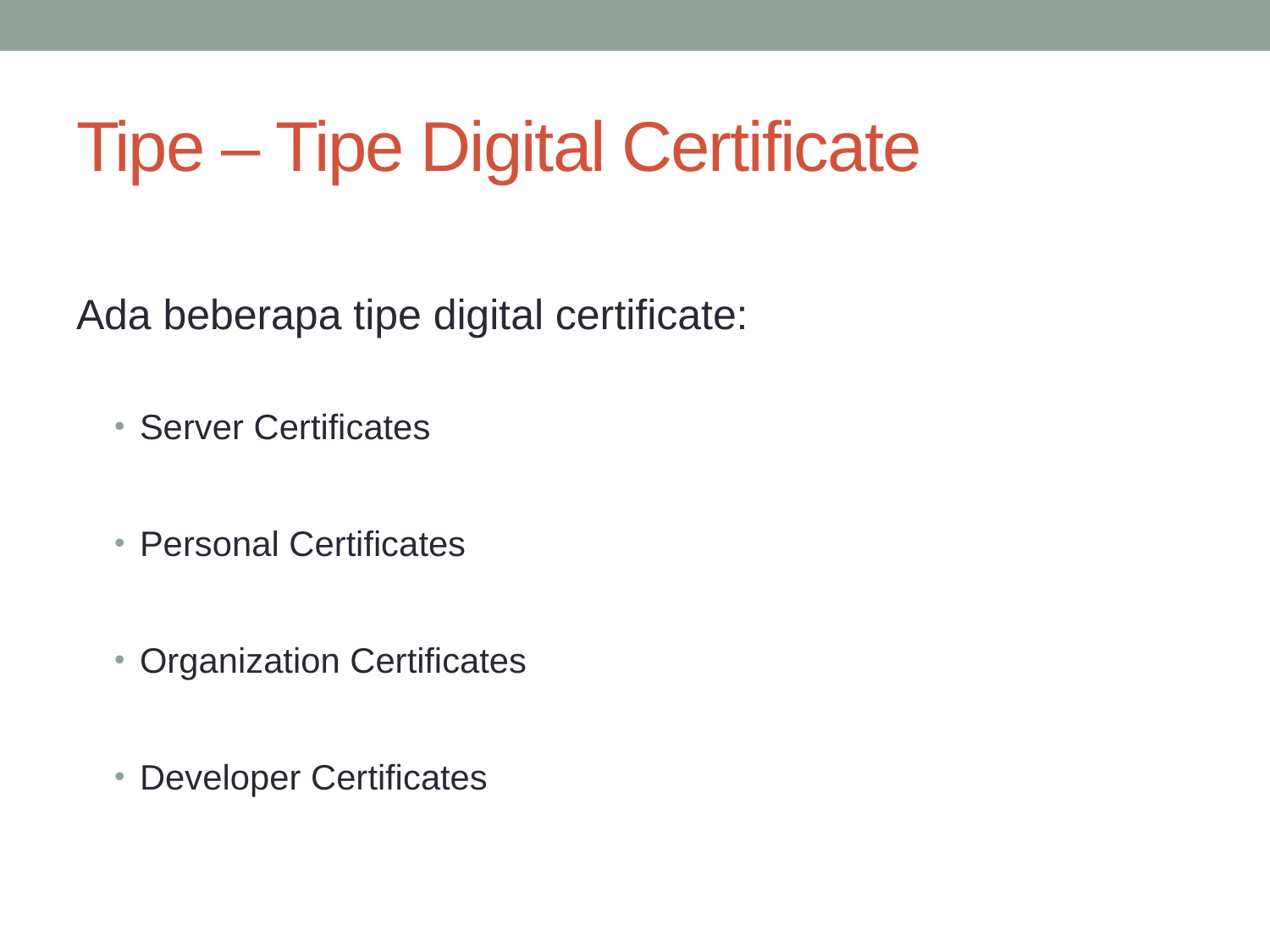

# Tipe – Tipe Digital Certificate

Ada beberapa tipe digital certificate:

Server Certificates

Personal Certificates

Organization Certificates

Developer Certificates